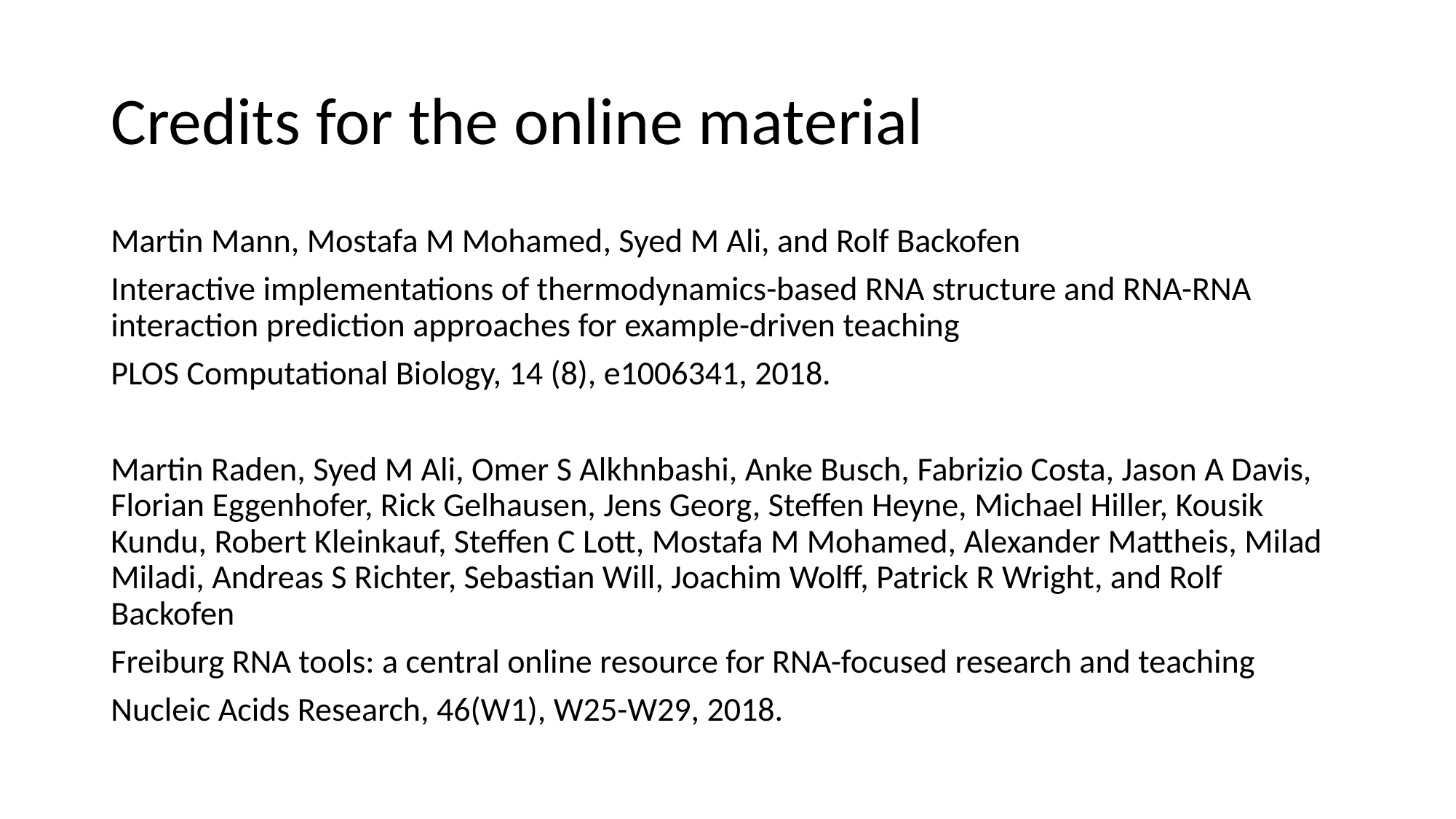

# Credits for the online material
Martin Mann, Mostafa M Mohamed, Syed M Ali, and Rolf Backofen
Interactive implementations of thermodynamics-based RNA structure and RNA-RNA interaction prediction approaches for example-driven teaching
PLOS Computational Biology, 14 (8), e1006341, 2018.

Martin Raden, Syed M Ali, Omer S Alkhnbashi, Anke Busch, Fabrizio Costa, Jason A Davis, Florian Eggenhofer, Rick Gelhausen, Jens Georg, Steffen Heyne, Michael Hiller, Kousik Kundu, Robert Kleinkauf, Steffen C Lott, Mostafa M Mohamed, Alexander Mattheis, Milad Miladi, Andreas S Richter, Sebastian Will, Joachim Wolff, Patrick R Wright, and Rolf Backofen
Freiburg RNA tools: a central online resource for RNA-focused research and teaching
Nucleic Acids Research, 46(W1), W25-W29, 2018.